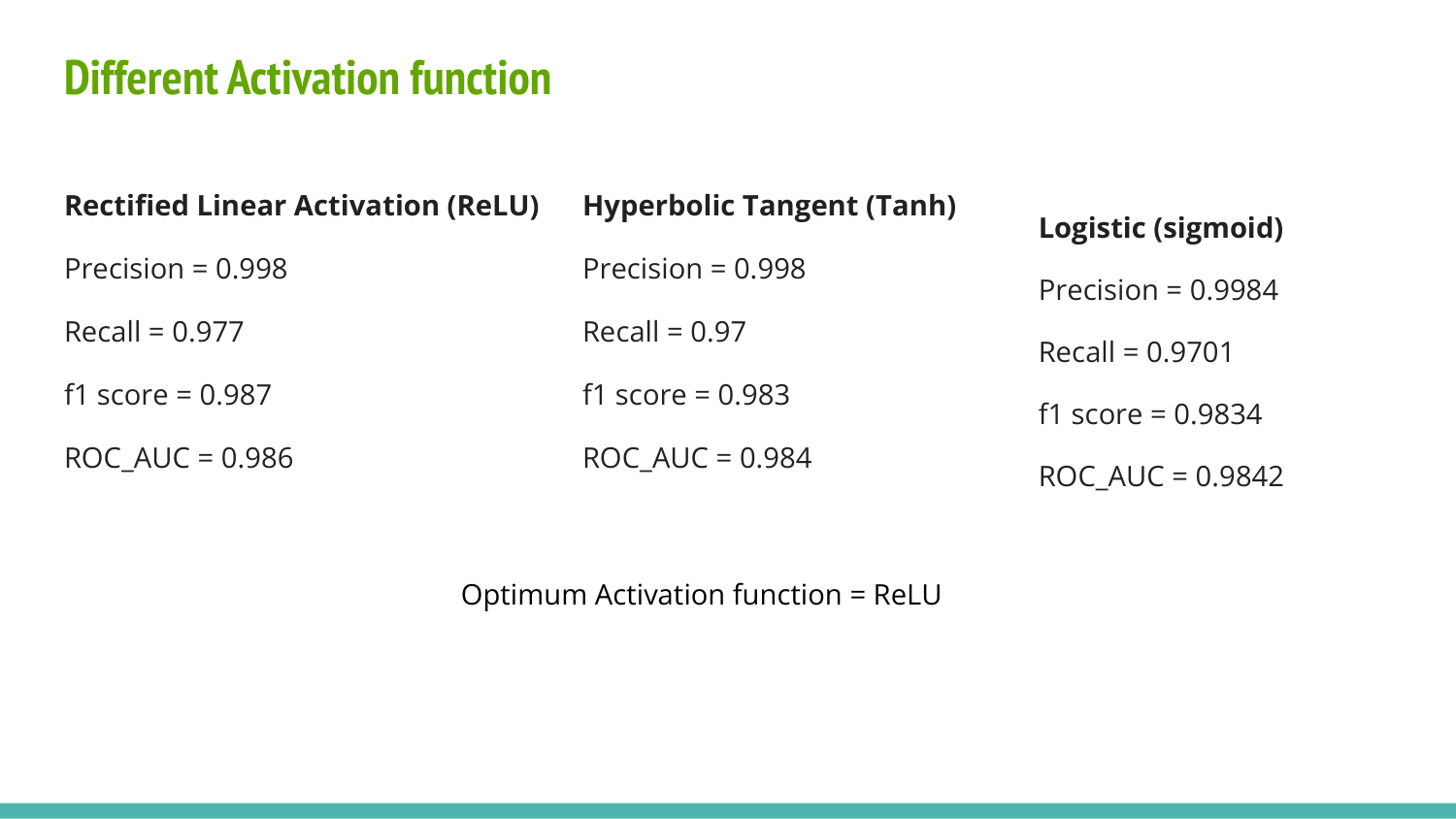

# Different Activation function
Rectified Linear Activation (ReLU)
Precision = 0.998
Recall = 0.977
f1 score = 0.987
ROC_AUC = 0.986

Hyperbolic Tangent (Tanh)
Precision = 0.998
Recall = 0.97
f1 score = 0.983
ROC_AUC = 0.984

Logistic (sigmoid)
Precision = 0.9984
Recall = 0.9701
f1 score = 0.9834
ROC_AUC = 0.9842
                      Optimum Activation function = ReLU